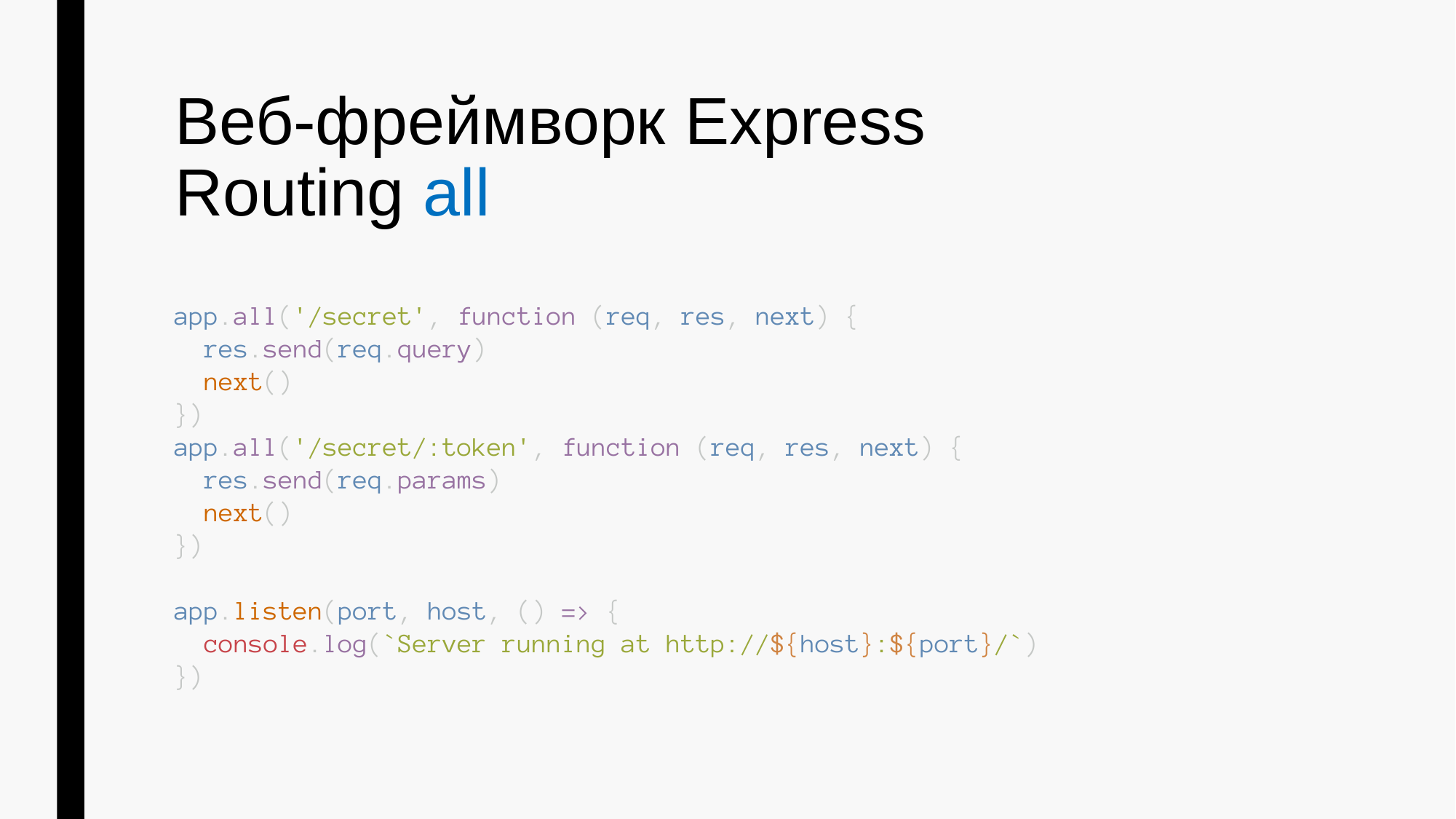

# Веб-фреймворк Express Routing all
app.all('/secret', function (req, res, next) {
  res.send(req.query)
  next()
})
app.all('/secret/:token', function (req, res, next) {
  res.send(req.params)
  next()
})
app.listen(port, host, () => {
  console.log(`Server running at http://${host}:${port}/`)
})